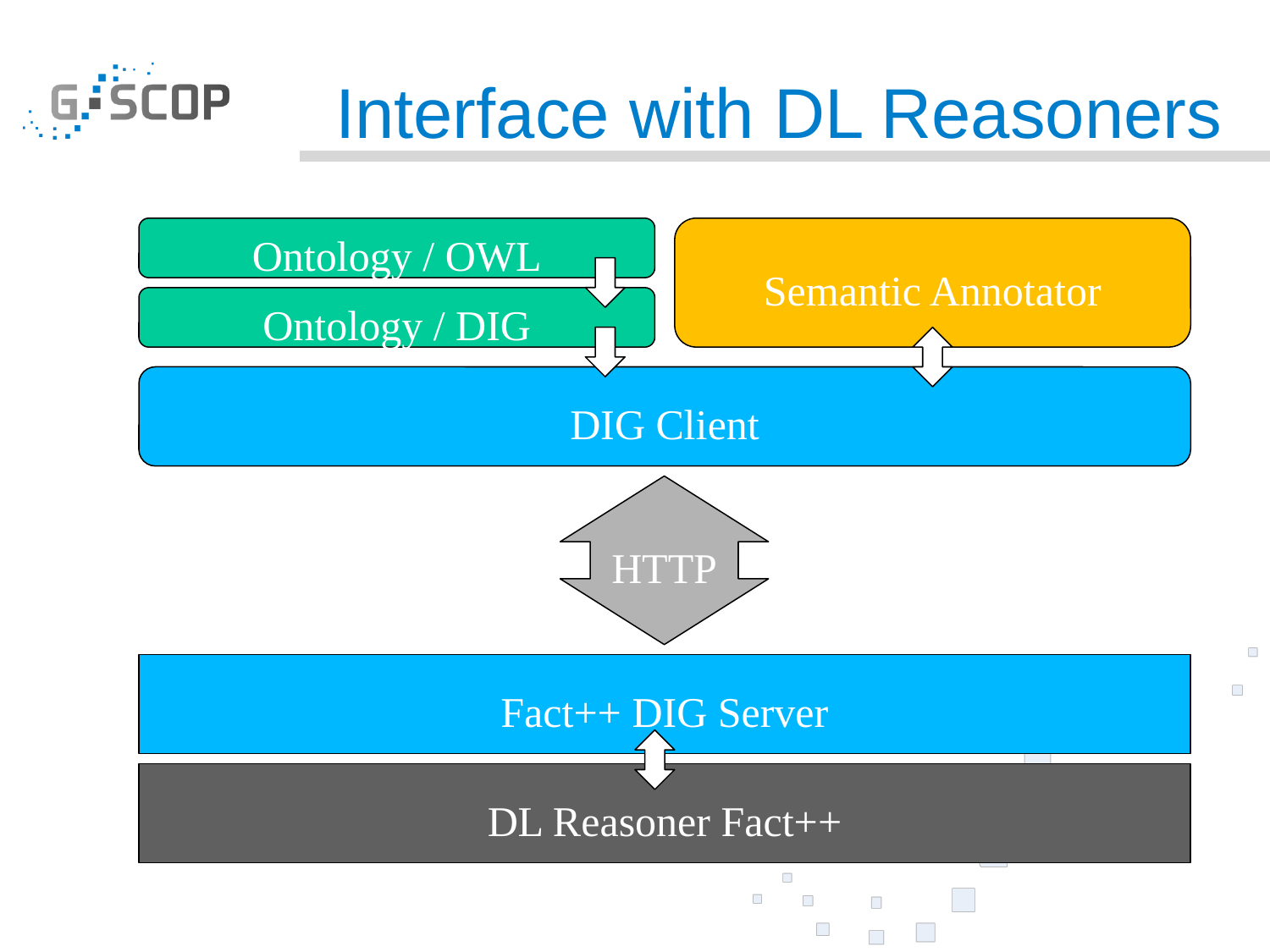

# Interface with DL Reasoners
Ontology / OWL
Semantic Annotator

Ontology / DIG

DIG Client
HTTP
Fact++ DIG Server

DL Reasoner Fact++